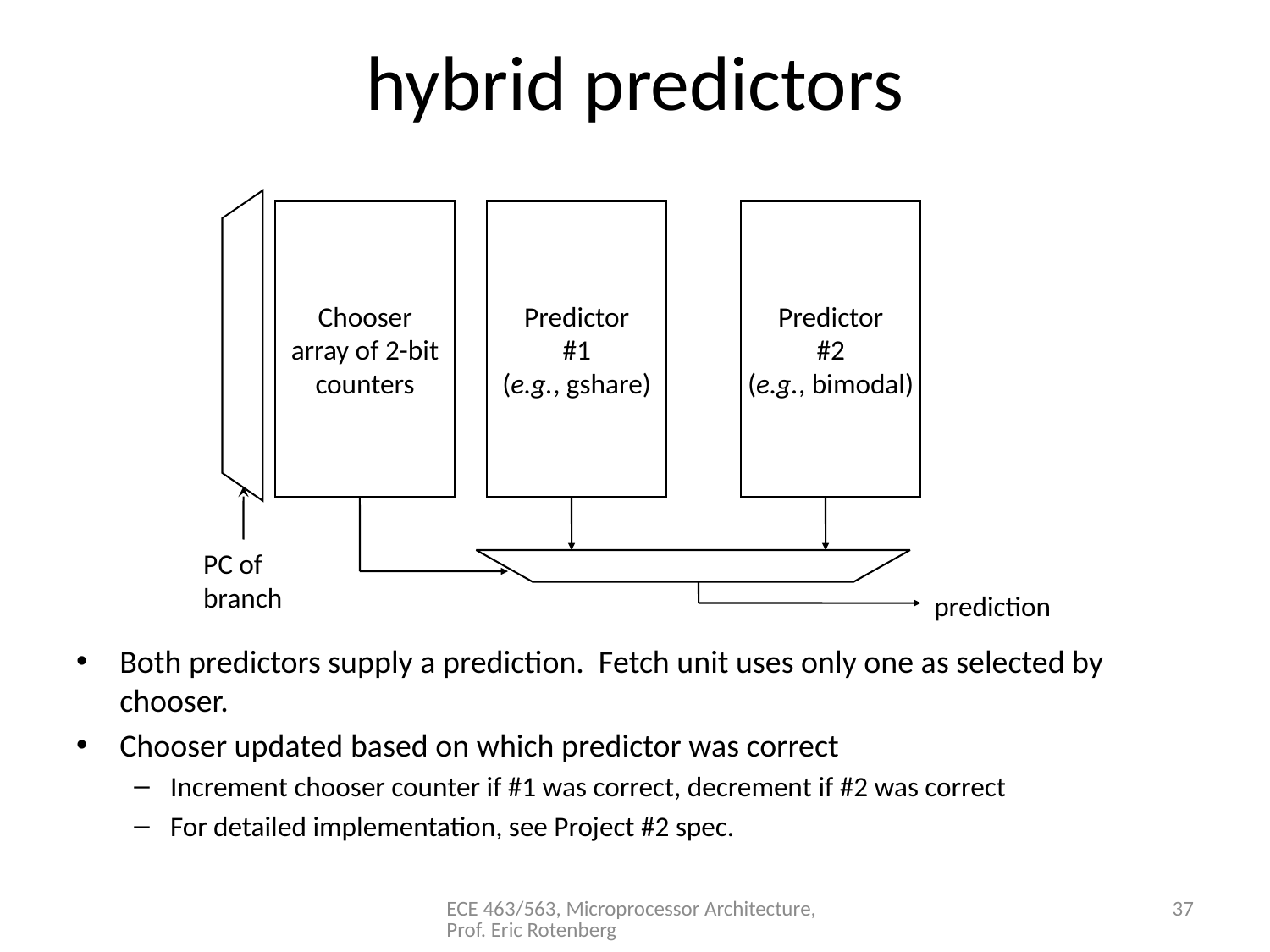

# hybrid predictors
Chooser
array of 2-bit
counters
Predictor
#1
(e.g., gshare)
Predictor
#2
(e.g., bimodal)

PC of
branch

prediction

Both predictors supply a prediction.  Fetch unit uses only one as selected by chooser.
Chooser updated based on which predictor was correct
Increment chooser counter if #1 was correct, decrement if #2 was correct
For detailed implementation, see Project #2 spec.
ECE 463/563, Microprocessor Architecture, Prof. Eric Rotenberg
37